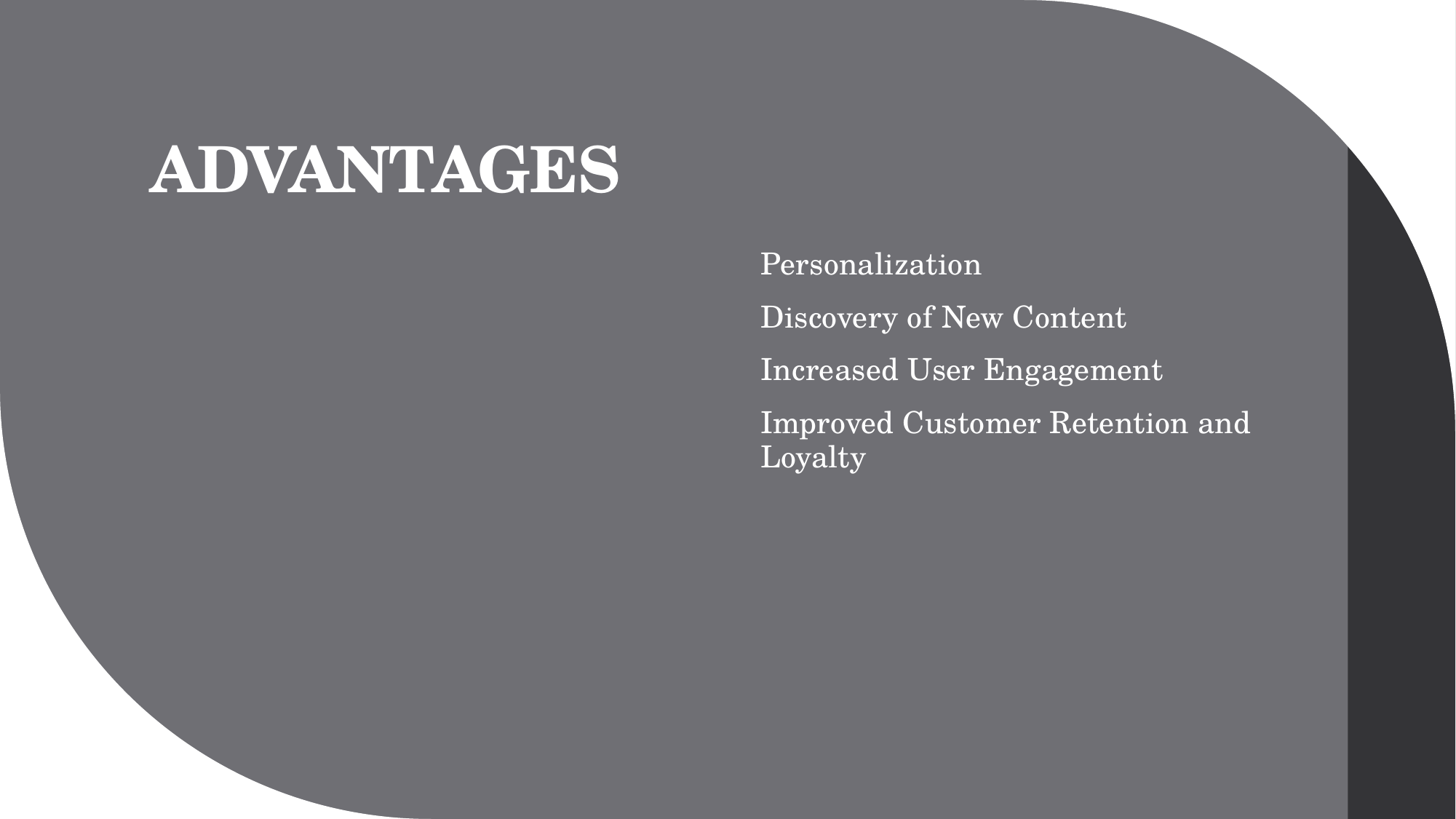

# ADVANTAGES
Personalization
Discovery of New Content
Increased User Engagement
Improved Customer Retention and Loyalty